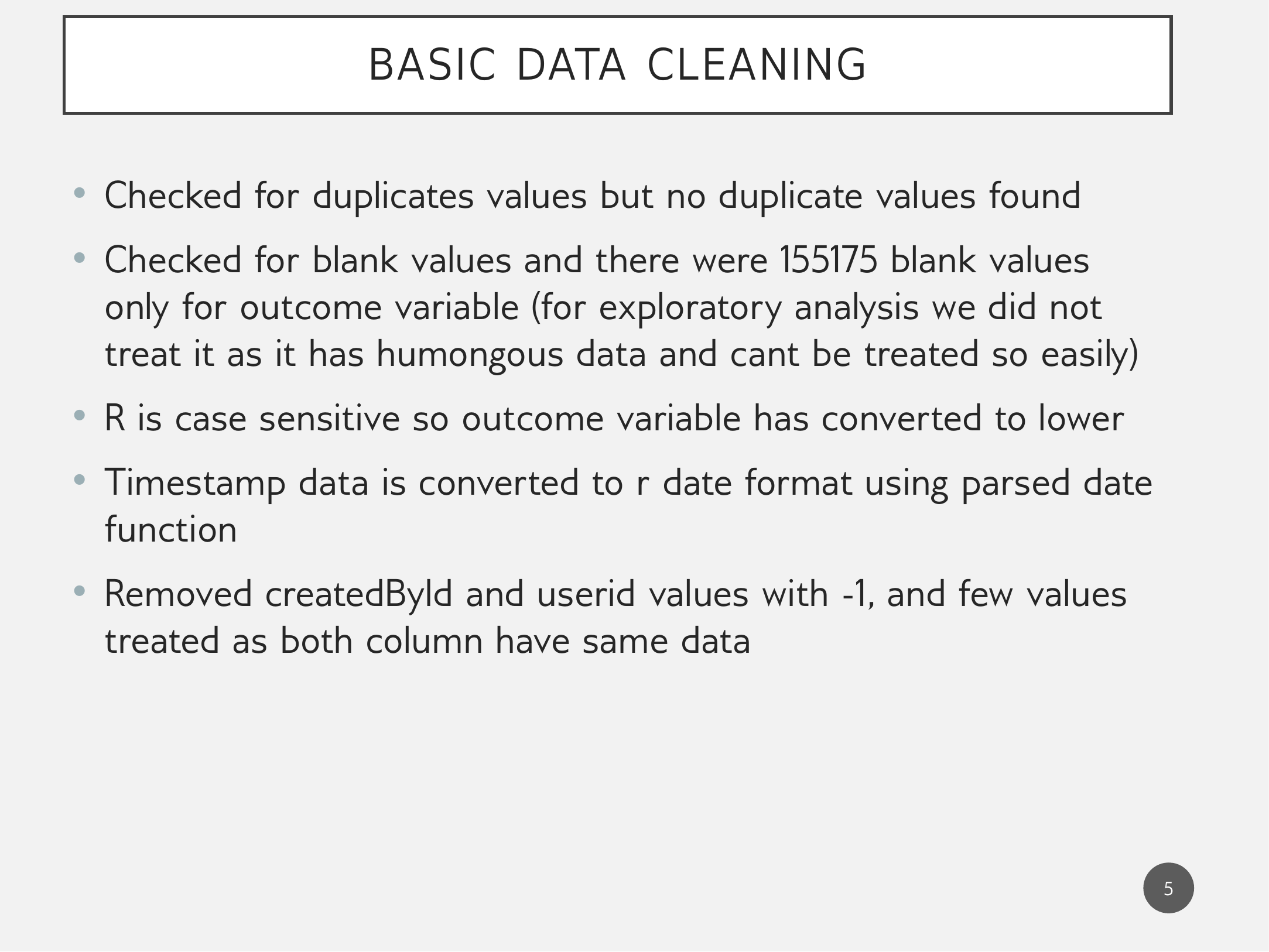

# Basic data cleaning
Checked for duplicates values but no duplicate values found
Checked for blank values and there were 155175 blank values only for outcome variable (for exploratory analysis we did not treat it as it has humongous data and cant be treated so easily)
R is case sensitive so outcome variable has converted to lower
Timestamp data is converted to r date format using parsed date function
Removed createdById and userid values with -1, and few values treated as both column have same data
5